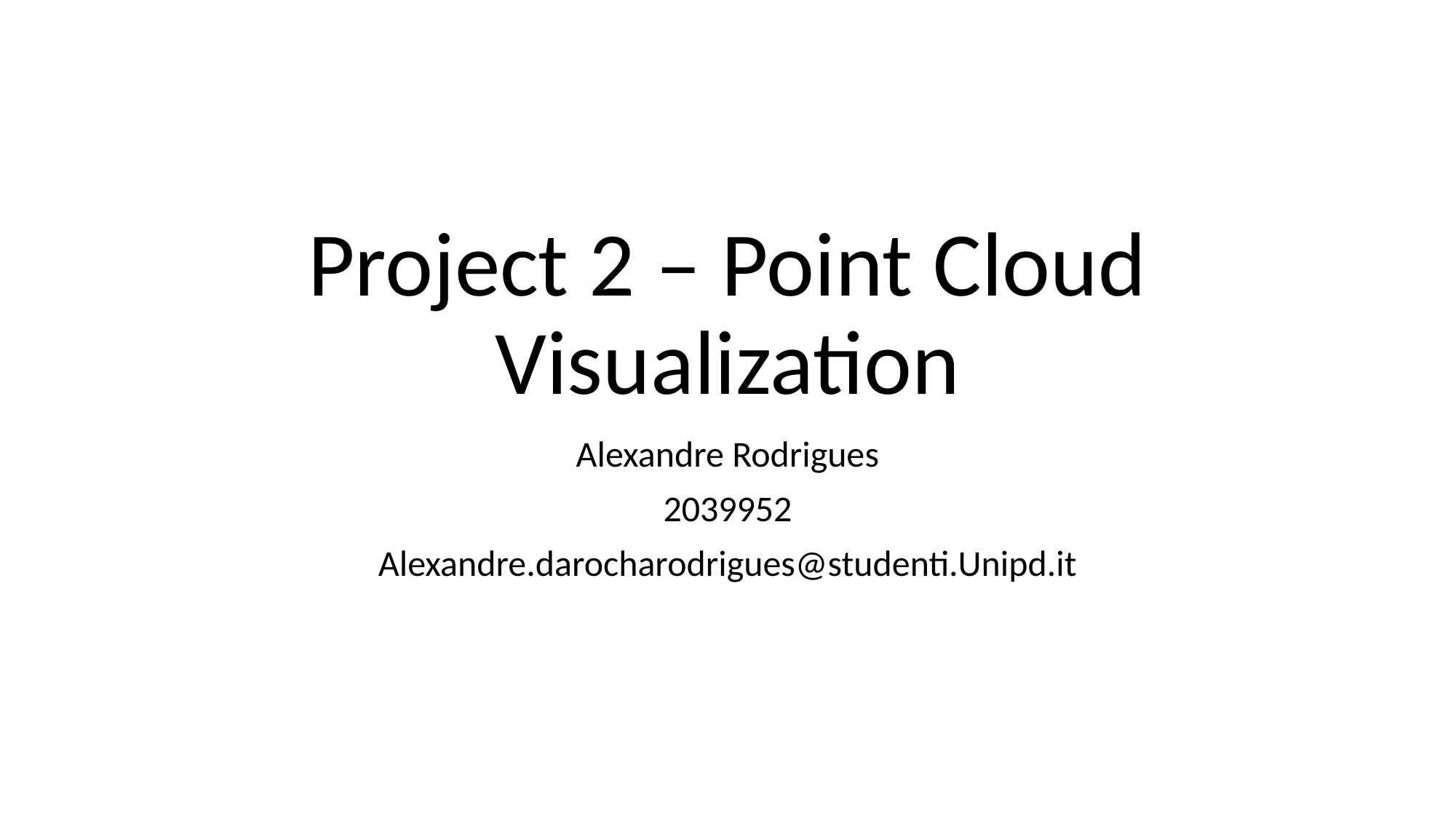

# Project 2 – Point Cloud Visualization
Alexandre Rodrigues
2039952
Alexandre.darocharodrigues@studenti.Unipd.it